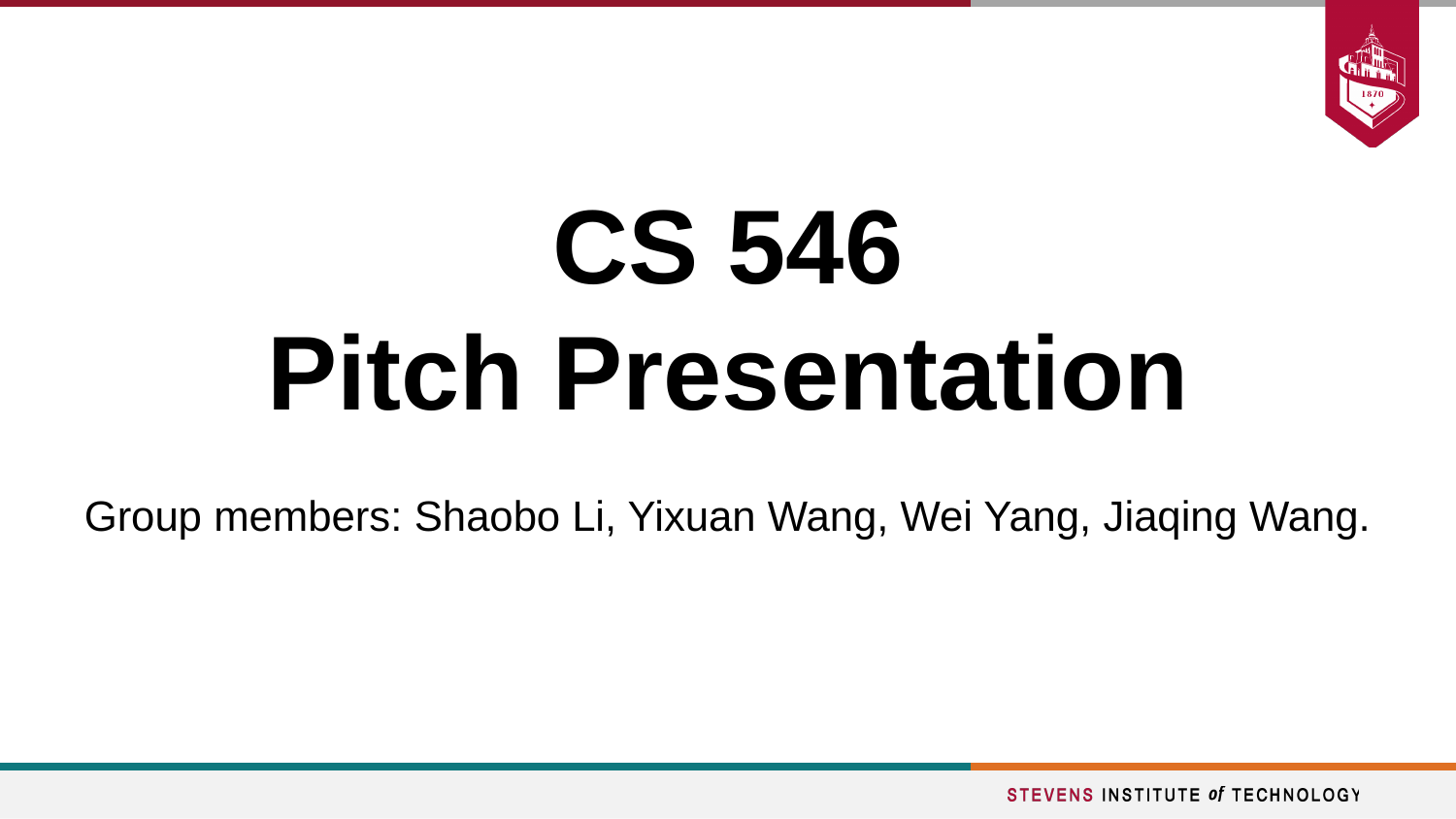

# CS 546
Pitch Presentation
Group members: Shaobo Li, Yixuan Wang, Wei Yang, Jiaqing Wang.